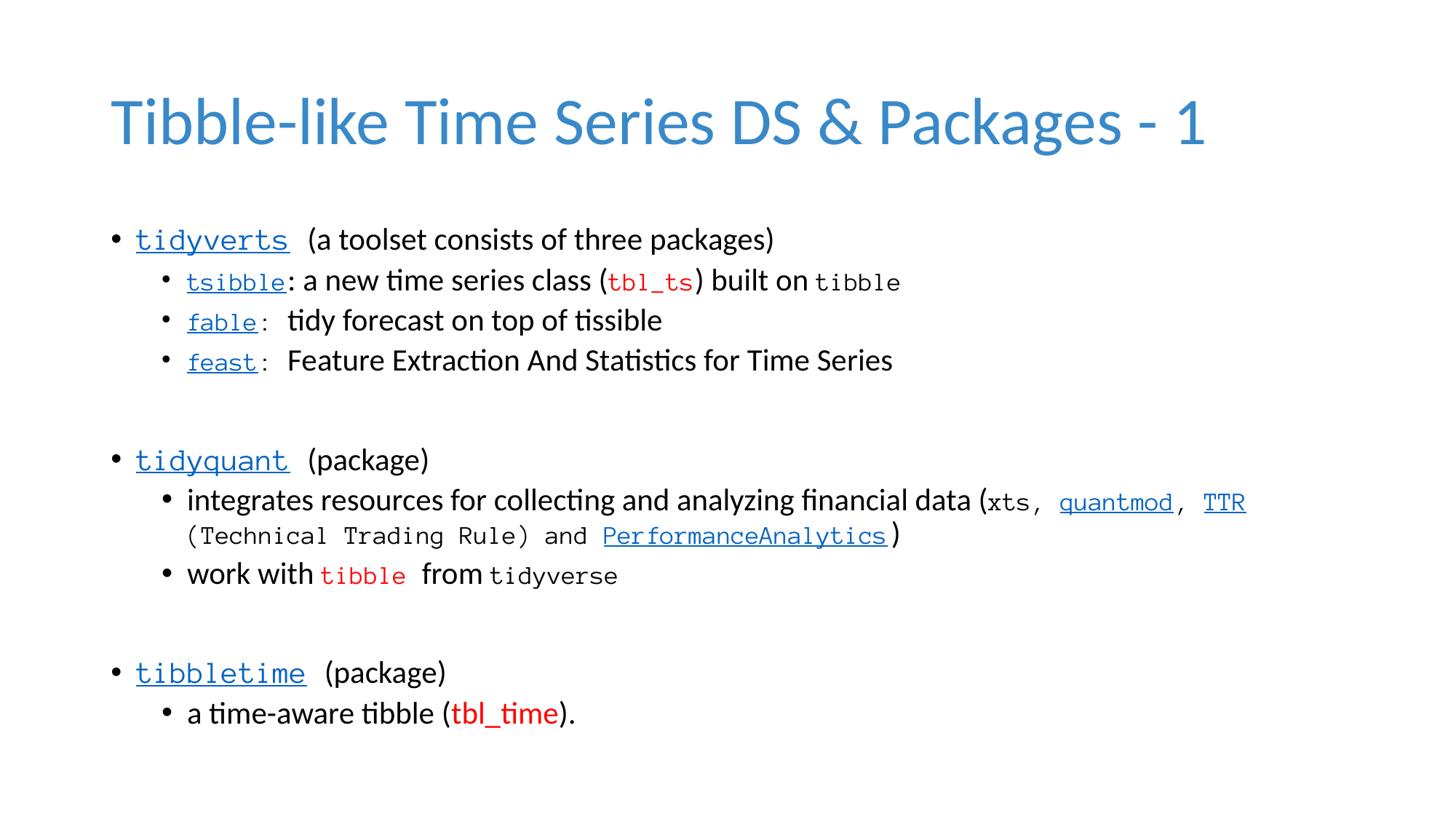

# Tibble-like Time Series DS & Packages - 1
tidyverts (a toolset consists of three packages)
tsibble: a new time series class (tbl_ts) built on tibble
fable: tidy forecast on top of tissible
feast: Feature Extraction And Statistics for Time Series

tidyquant (package)
integrates resources for collecting and analyzing financial data (xts, quantmod, TTR(Technical Trading Rule) and PerformanceAnalytics)
work with tibble from tidyverse

tibbletime (package)
a time-aware tibble (tbl_time).